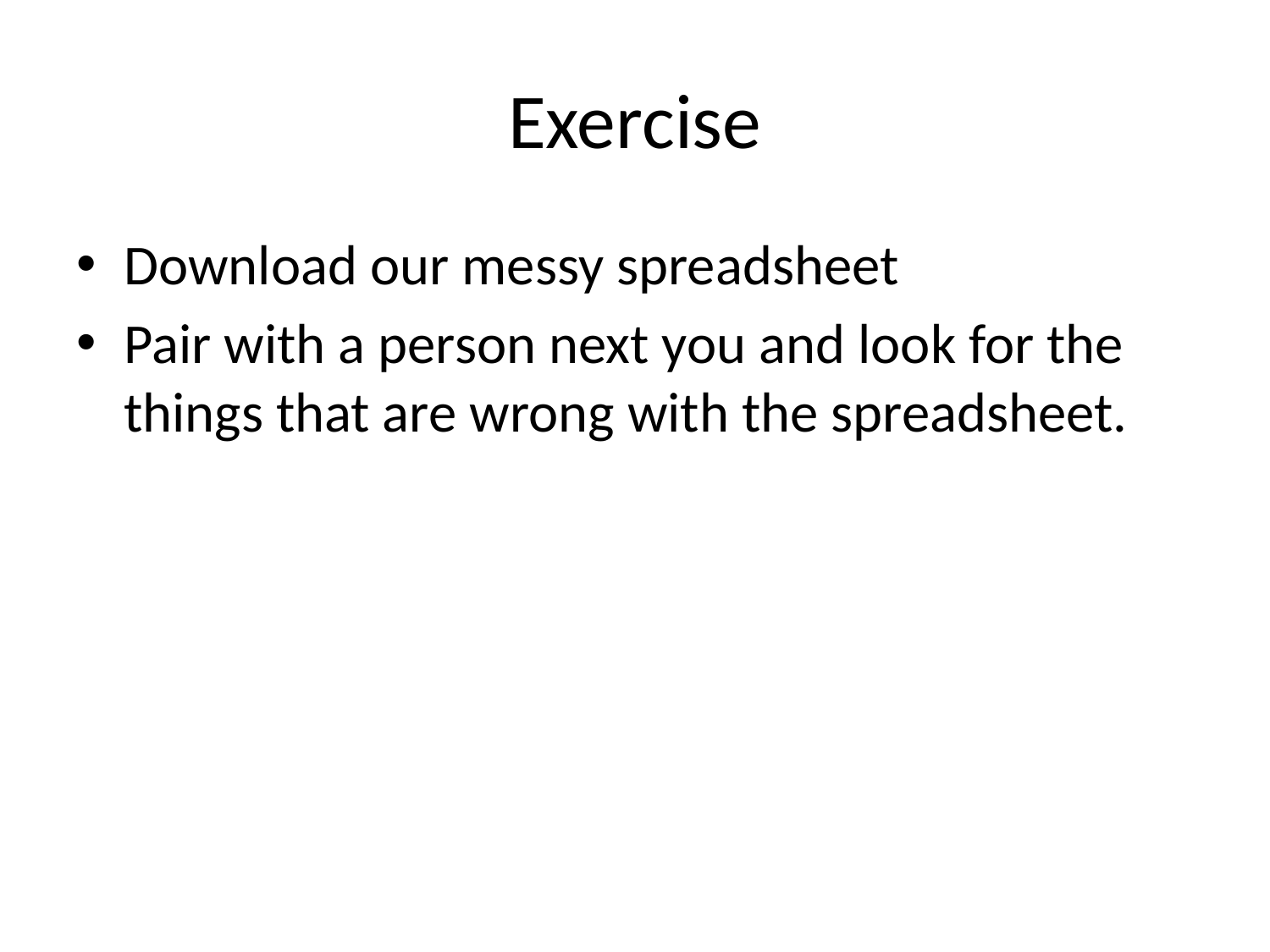

# Exercise
Download our messy spreadsheet
Pair with a person next you and look for the things that are wrong with the spreadsheet.